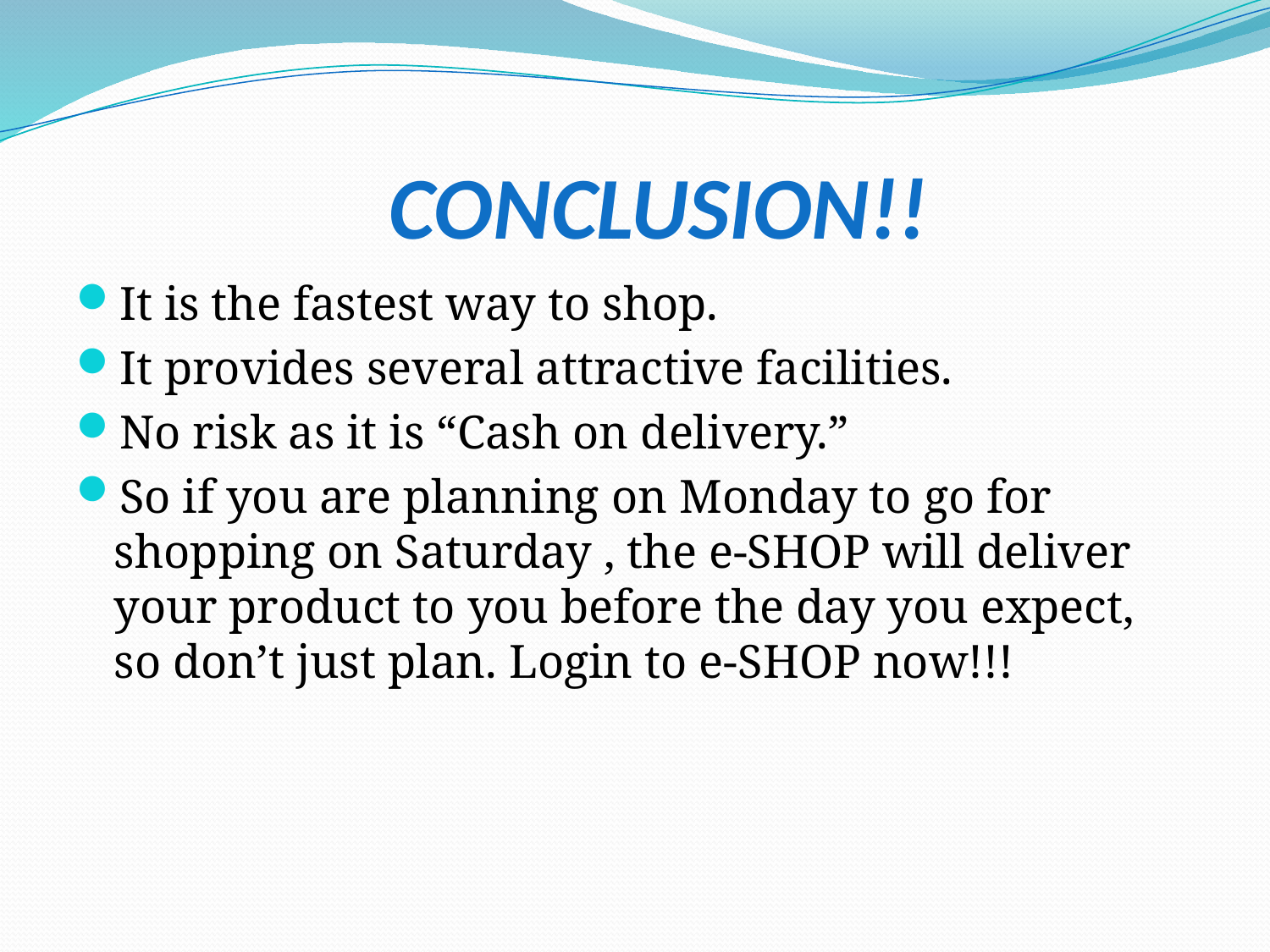

# CONCLUSION!!
It is the fastest way to shop.
It provides several attractive facilities.
No risk as it is “Cash on delivery.”
So if you are planning on Monday to go for shopping on Saturday , the e-SHOP will deliver  your product to you before the day you expect, so don’t just plan. Login to e-SHOP now!!!